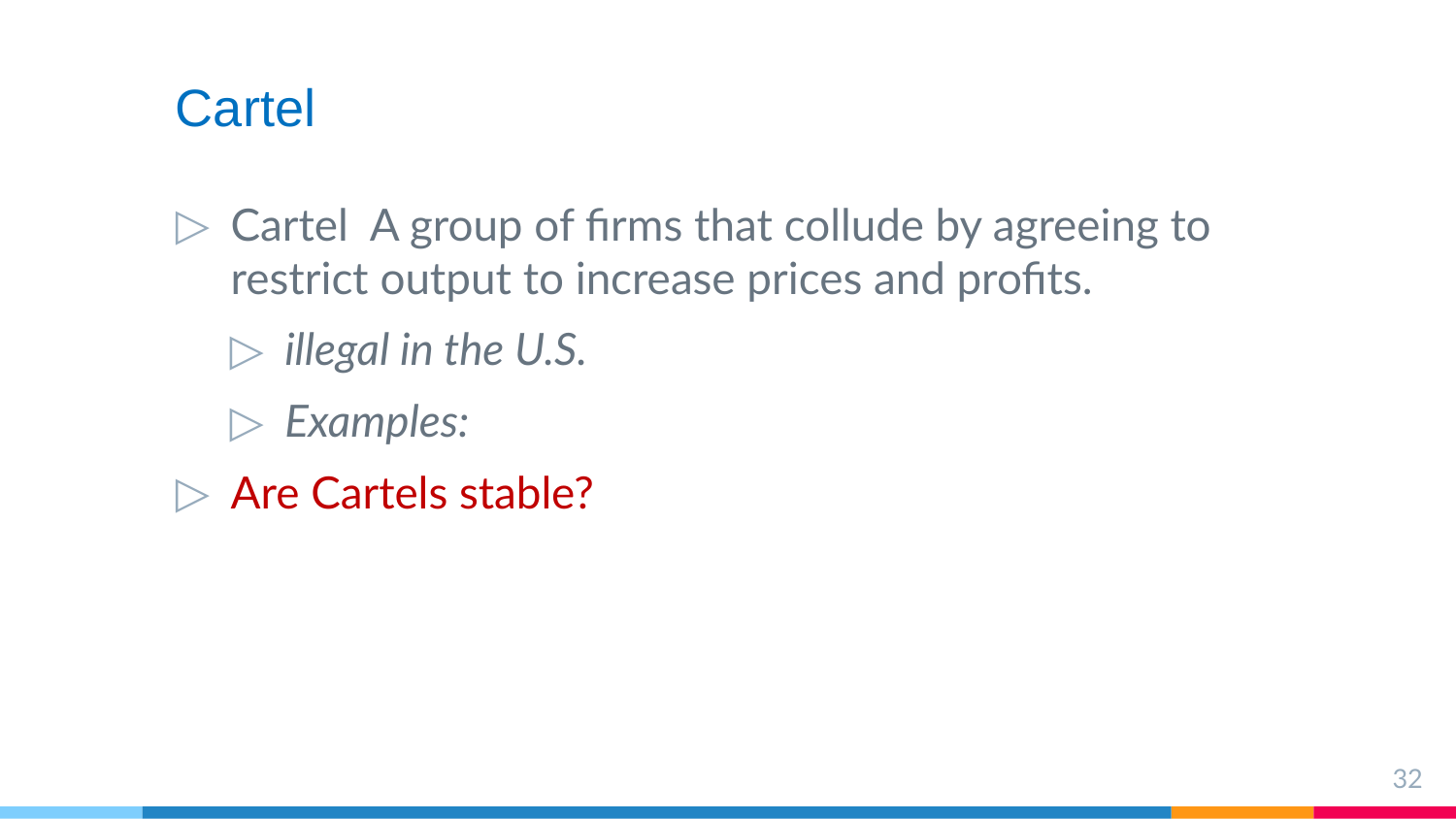

# Cartel
Cartel  A group of firms that collude by agreeing to restrict output to increase prices and profits.
illegal in the U.S.
Examples:
Are Cartels stable?
32